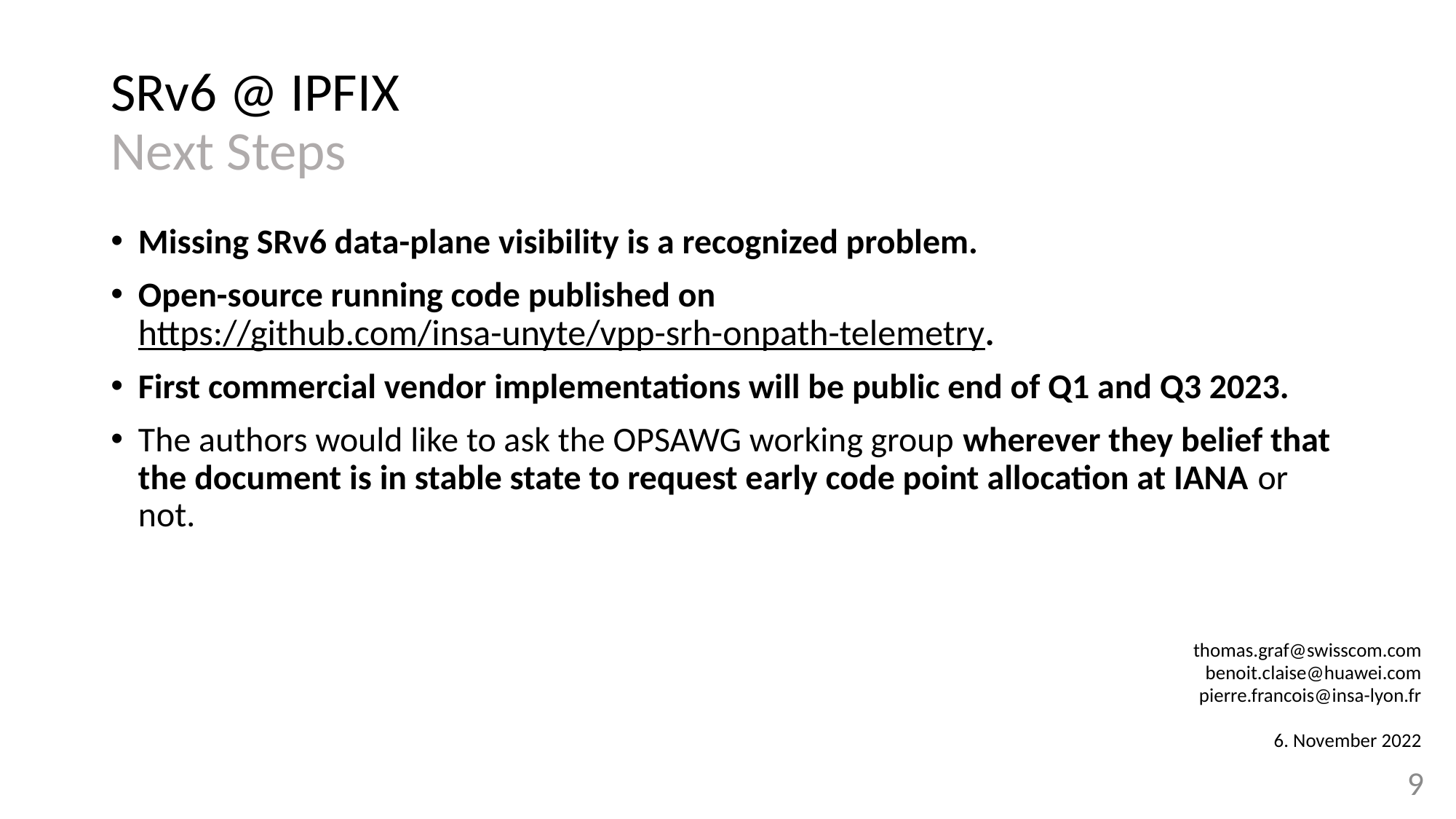

# SRv6 @ IPFIX Next Steps
Missing SRv6 data-plane visibility is a recognized problem.
Open-source running code published on https://github.com/insa-unyte/vpp-srh-onpath-telemetry.
First commercial vendor implementations will be public end of Q1 and Q3 2023.
The authors would like to ask the OPSAWG working group wherever they belief that the document is in stable state to request early code point allocation at IANA or not.
thomas.graf@swisscom.com
benoit.claise@huawei.com
pierre.francois@insa-lyon.fr

6. November 2022

9